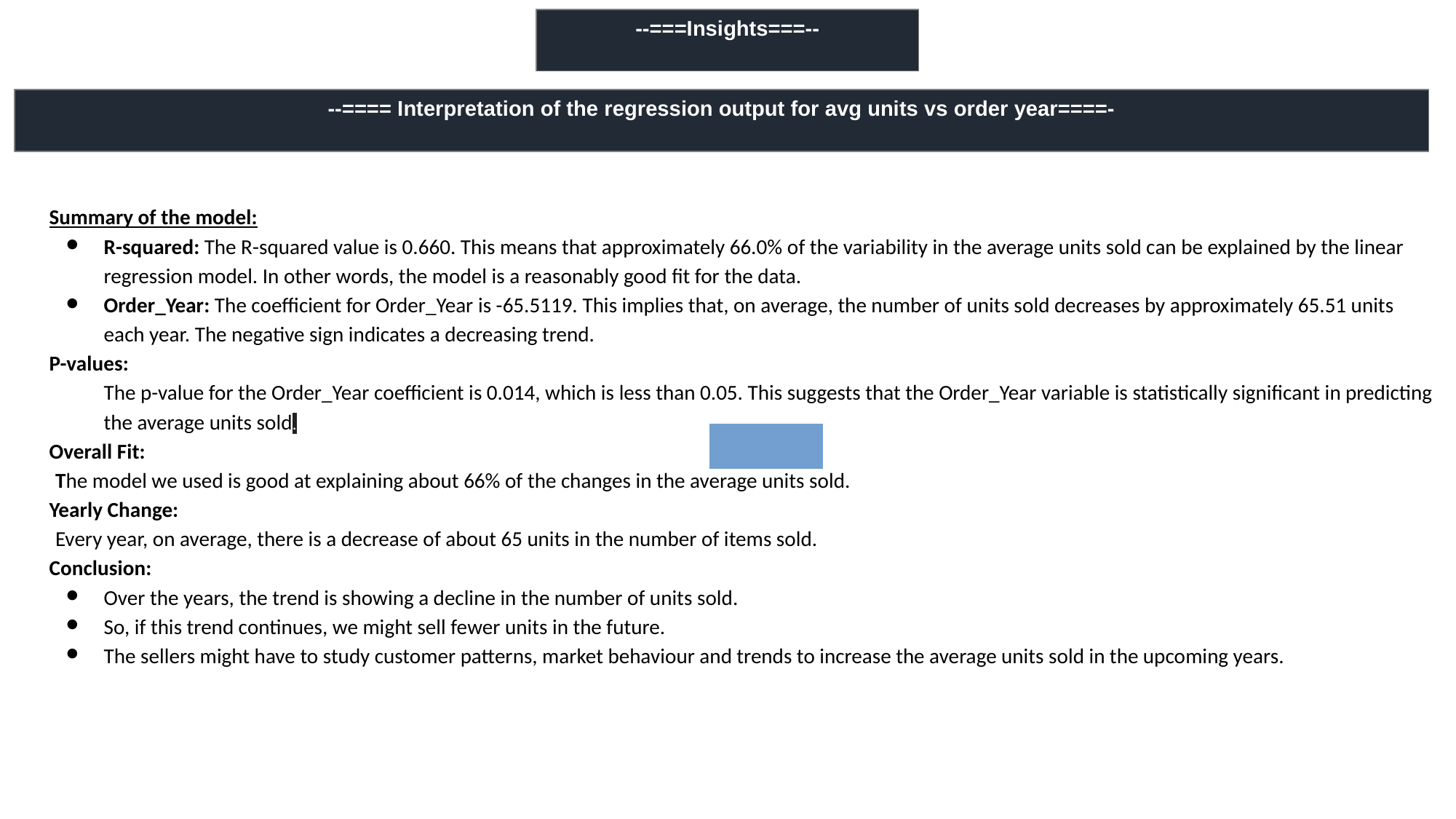

--===Insights===--

--==== Interpretation of the regression output for avg units vs order year====-

Summary of the model:
R-squared: The R-squared value is 0.660. This means that approximately 66.0% of the variability in the average units sold can be explained by the linear regression model. In other words, the model is a reasonably good fit for the data.
Order_Year: The coefficient for Order_Year is -65.5119. This implies that, on average, the number of units sold decreases by approximately 65.51 units each year. The negative sign indicates a decreasing trend.
P-values:
The p-value for the Order_Year coefficient is 0.014, which is less than 0.05. This suggests that the Order_Year variable is statistically significant in predicting the average units sold.
Overall Fit:
The model we used is good at explaining about 66% of the changes in the average units sold.
Yearly Change:
Every year, on average, there is a decrease of about 65 units in the number of items sold.
Conclusion:
Over the years, the trend is showing a decline in the number of units sold.
So, if this trend continues, we might sell fewer units in the future.
The sellers might have to study customer patterns, market behaviour and trends to increase the average units sold in the upcoming years.

|  |  |  |  |  |  |  |  |  |
| --- | --- | --- | --- | --- | --- | --- | --- | --- |